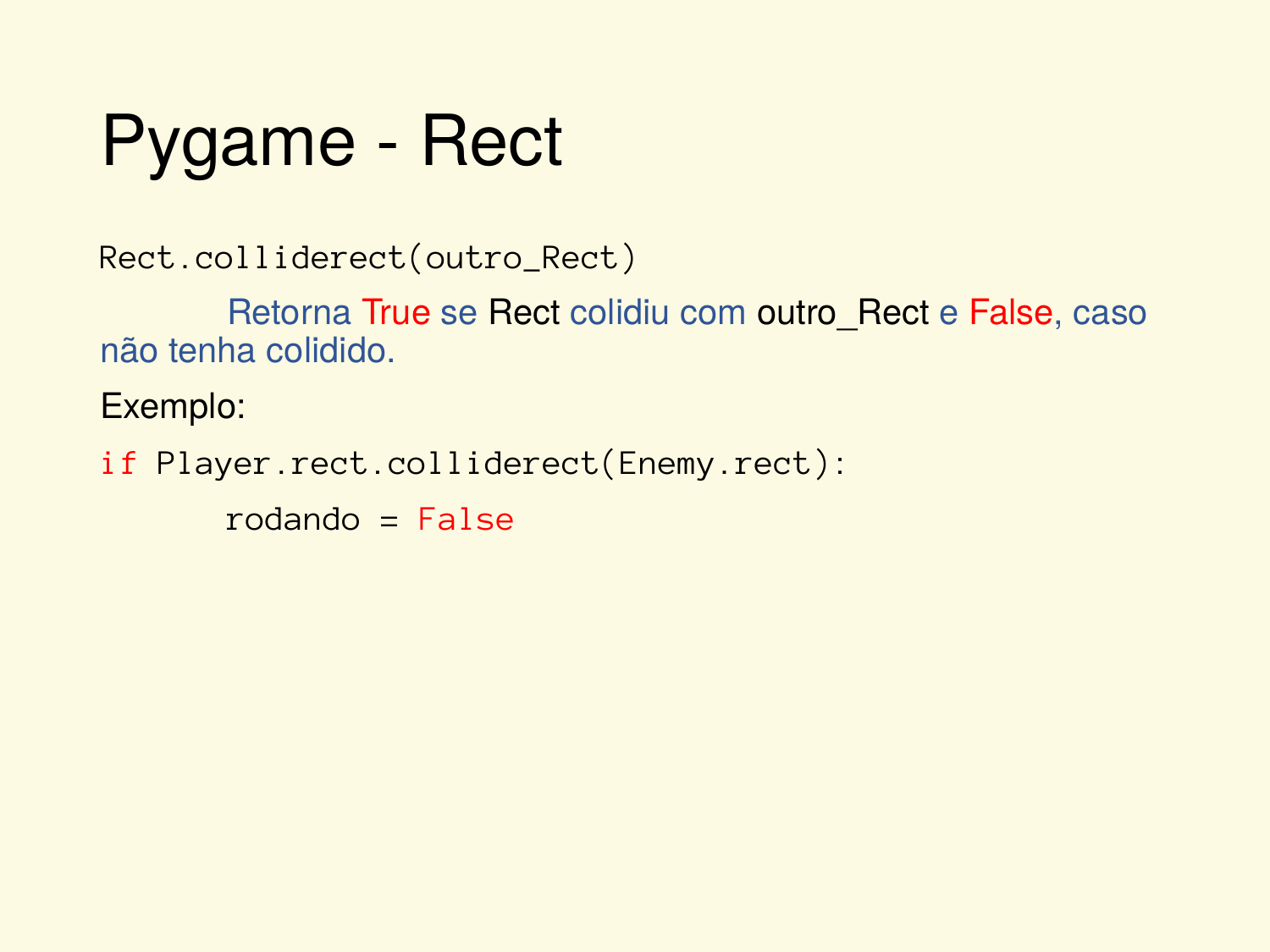

# Pygame - Rect
Rect.colliderect(outro_Rect)
	Retorna True se Rect colidiu com outro_Rect e False, caso não tenha colidido.
Exemplo:
if Player.rect.colliderect(Enemy.rect):
	rodando = False